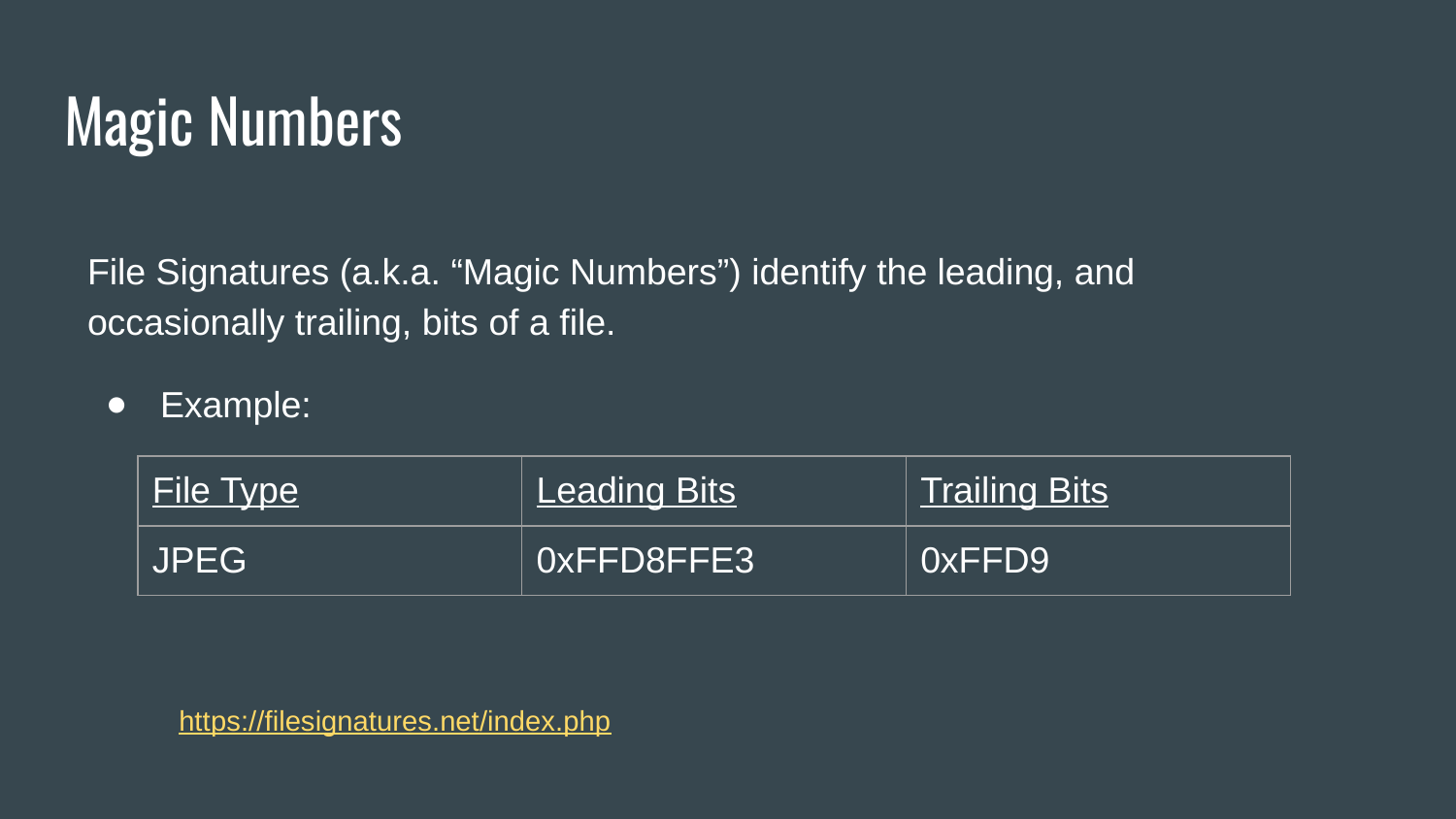

# Magic Numbers
File Signatures (a.k.a. “Magic Numbers”) identify the leading, and occasionally trailing, bits of a file.
Example:

| File Type | Leading Bits | Trailing Bits |
| --- | --- | --- |
| JPEG | 0xFFD8FFE3 | 0xFFD9 |
https://filesignatures.net/index.php